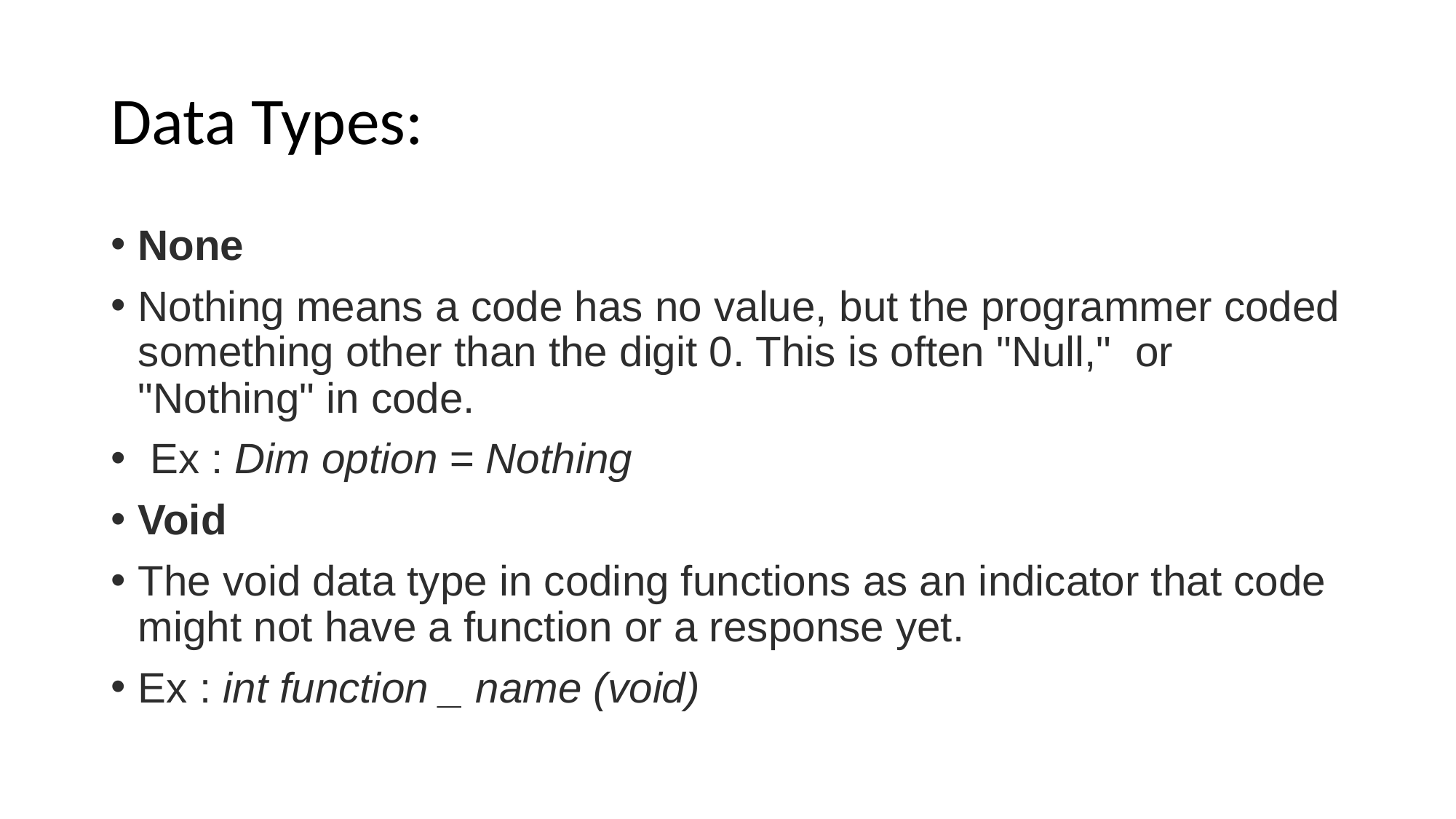

# Data Types:
None
Nothing means a code has no value, but the programmer coded something other than the digit 0. This is often "Null,"  or "Nothing" in code.
 Ex : Dim option = Nothing
Void
The void data type in coding functions as an indicator that code might not have a function or a response yet.
Ex : int function _ name (void)